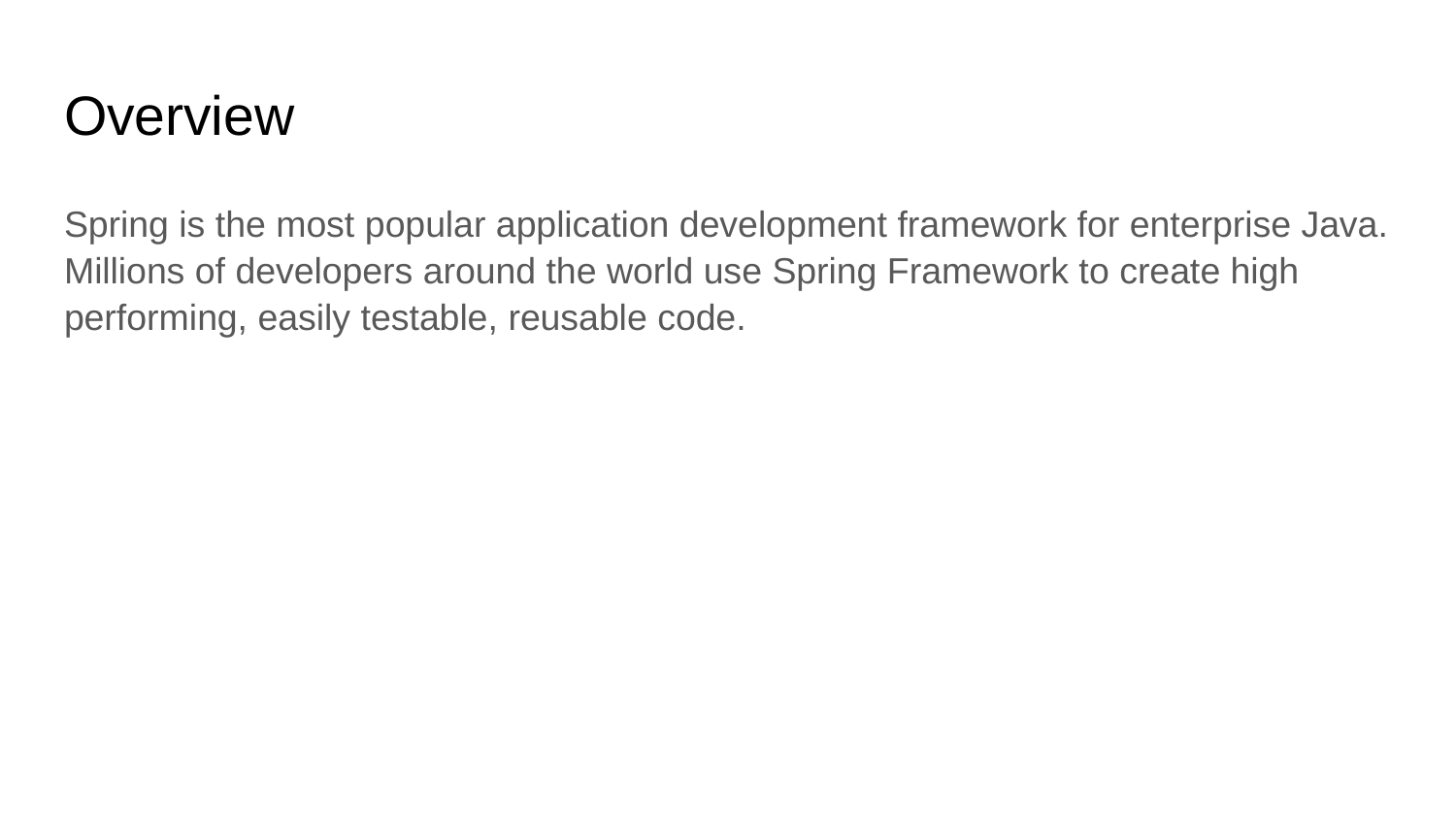

# Overview
Spring is the most popular application development framework for enterprise Java. Millions of developers around the world use Spring Framework to create high performing, easily testable, reusable code.